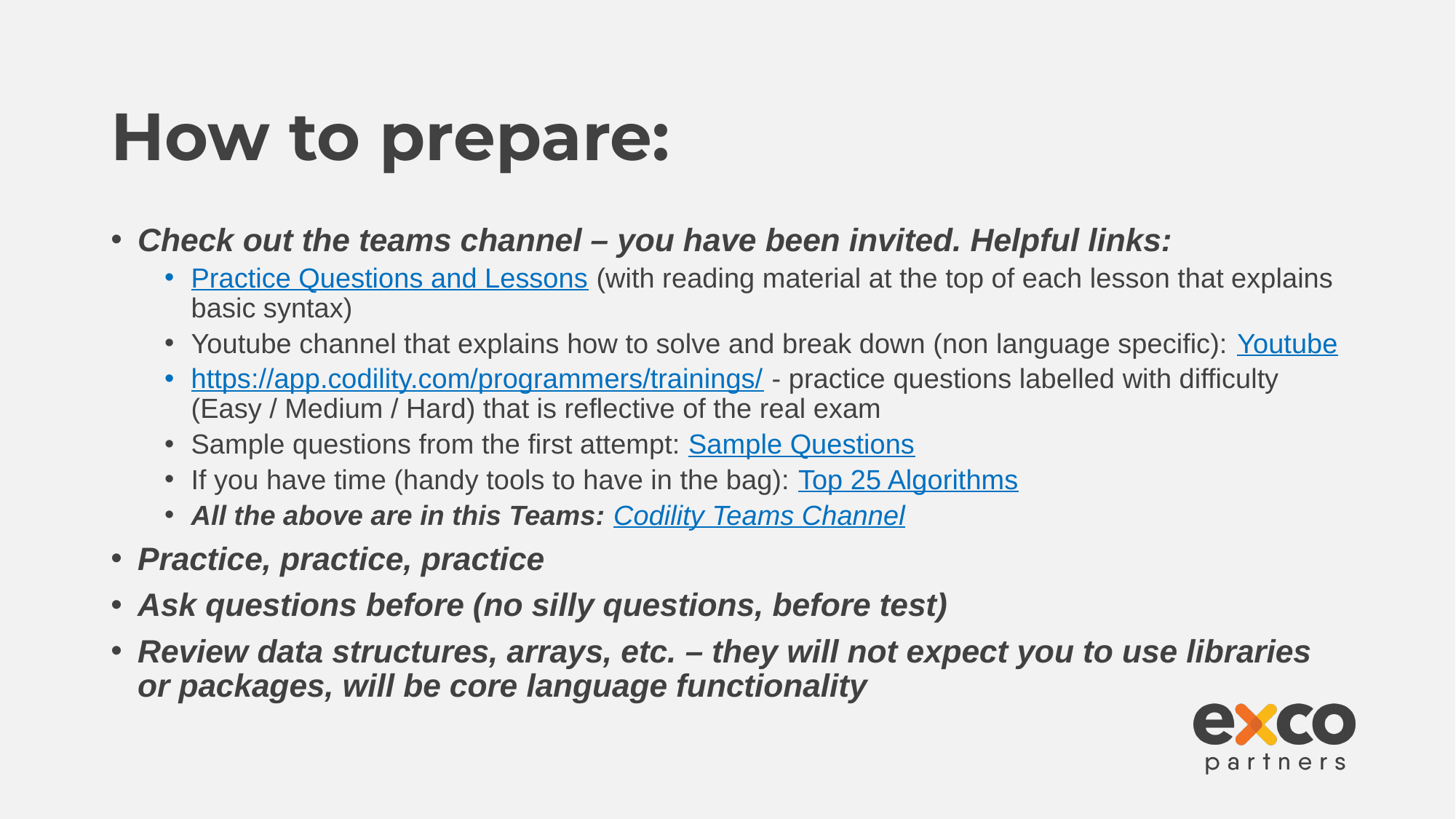

# How to prepare:
Check out the teams channel – you have been invited. Helpful links:
Practice Questions and Lessons (with reading material at the top of each lesson that explains basic syntax)
Youtube channel that explains how to solve and break down (non language specific): Youtube
https://app.codility.com/programmers/trainings/ - practice questions labelled with difficulty (Easy / Medium / Hard) that is reflective of the real exam
Sample questions from the first attempt: Sample Questions
If you have time (handy tools to have in the bag): Top 25 Algorithms
All the above are in this Teams: Codility Teams Channel
Practice, practice, practice
Ask questions before (no silly questions, before test)
Review data structures, arrays, etc. – they will not expect you to use libraries or packages, will be core language functionality